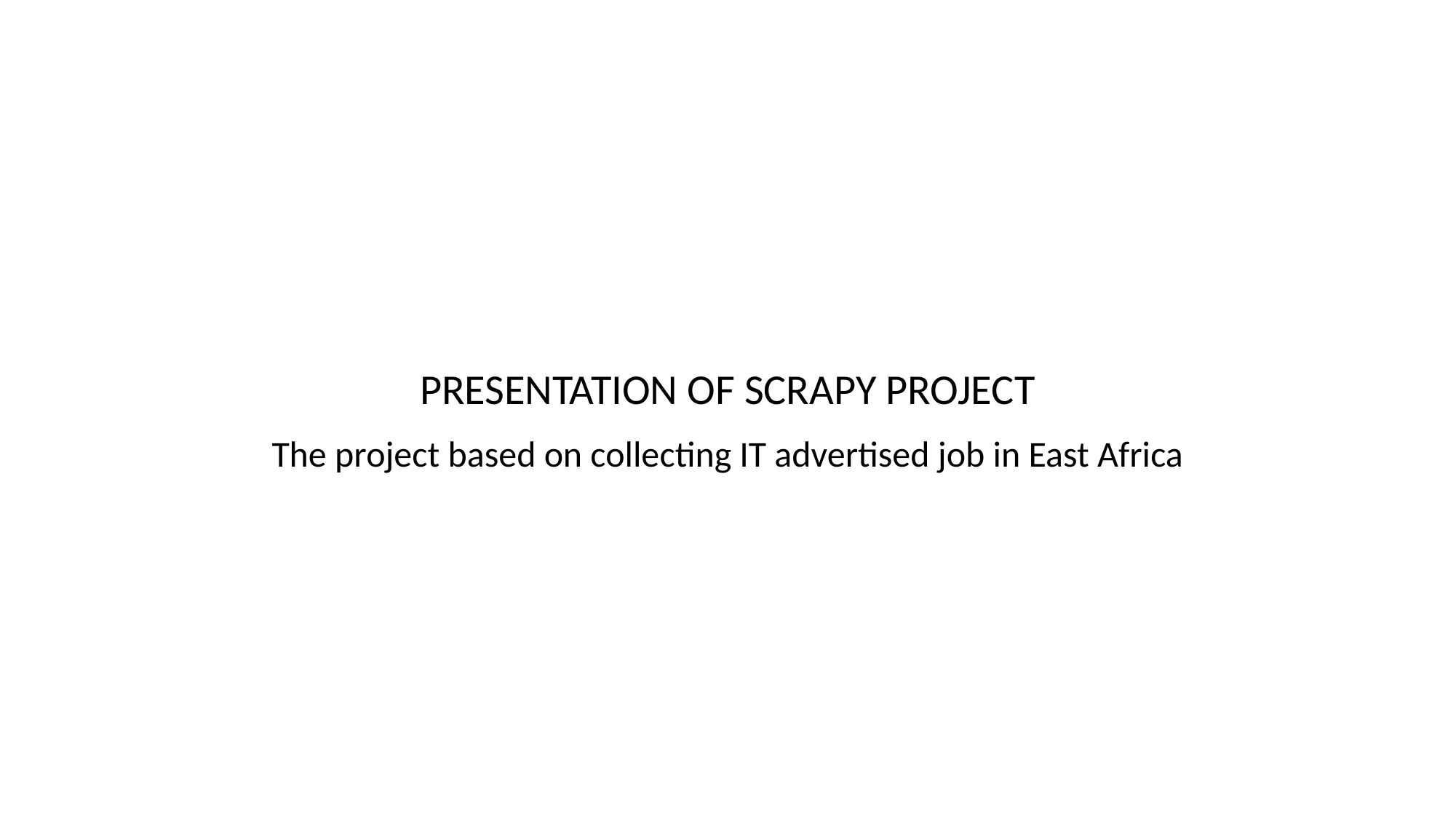

# PRESENTATION OF SCRAPY PROJECT
The project based on collecting IT advertised job in East Africa